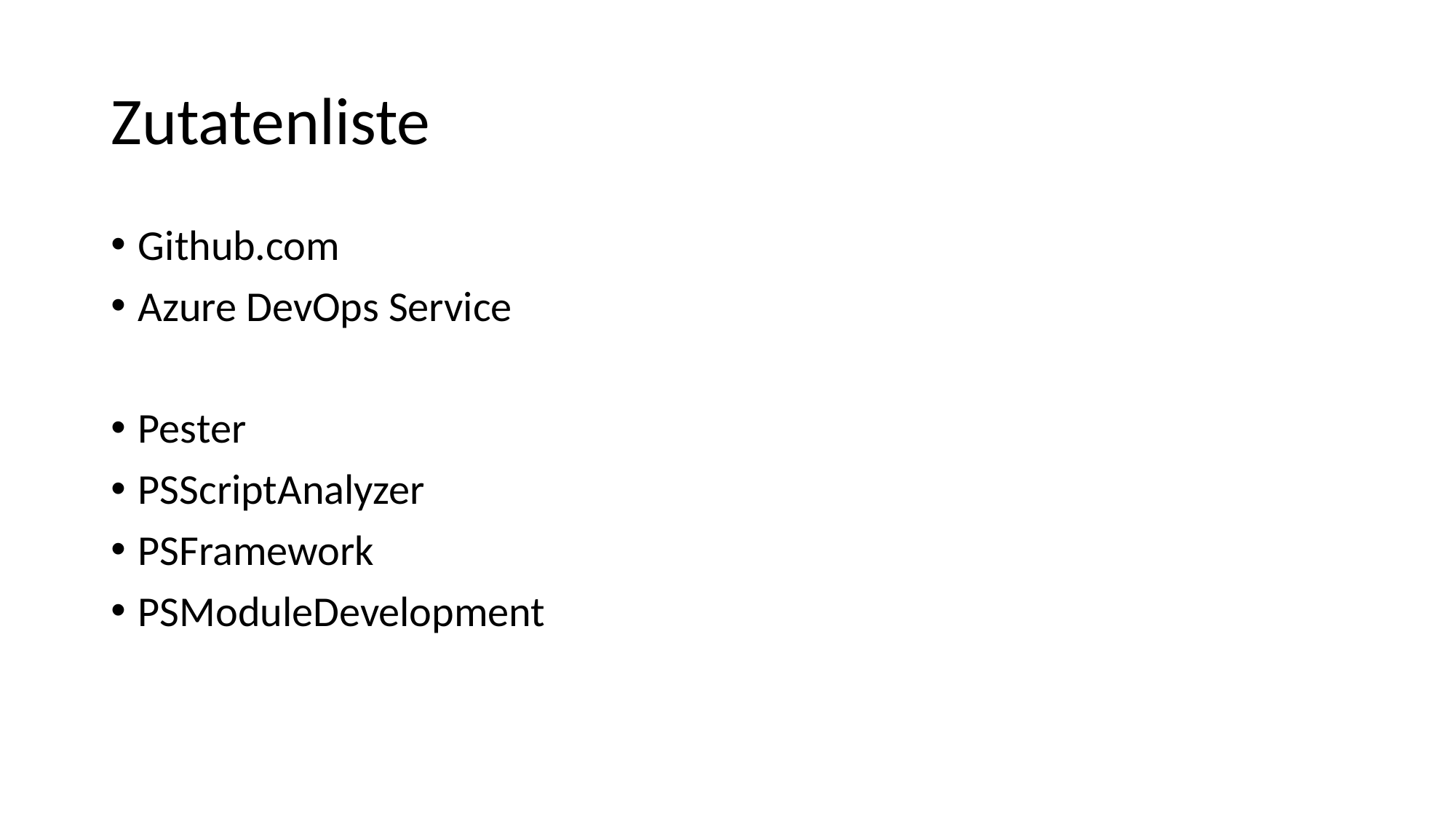

# Zutatenliste
Github.com
Azure DevOps Service

Pester
PSScriptAnalyzer
PSFramework
PSModuleDevelopment